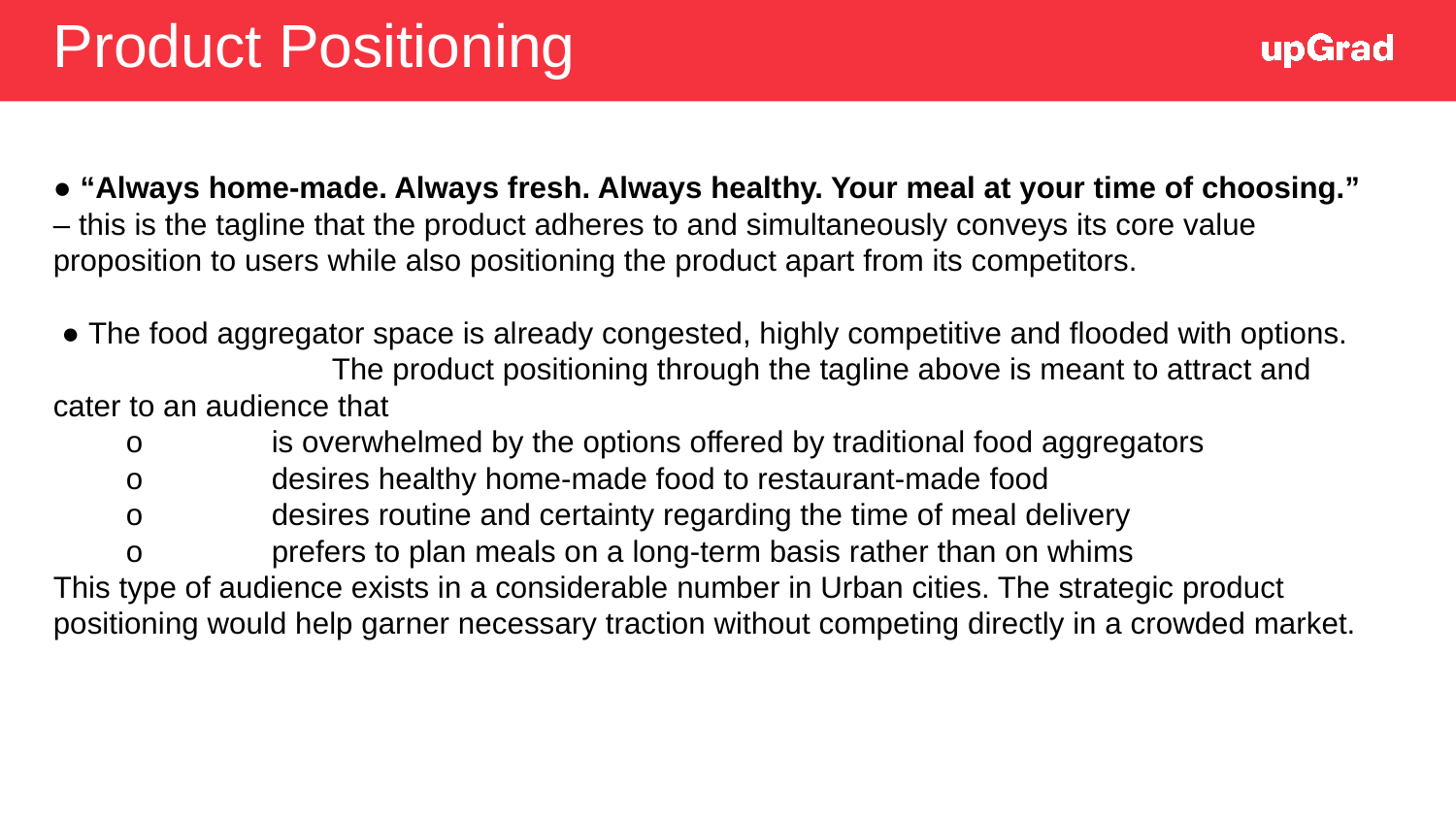

# Product Positioning
● “Always home-made. Always fresh. Always healthy. Your meal at your time of choosing.” – this is the tagline that the product adheres to and simultaneously conveys its core value proposition to users while also positioning the product apart from its competitors.

 ● The food aggregator space is already congested, highly competitive and flooded with options.                                    The product positioning through the tagline above is meant to attract and cater to an audience that
o	is overwhelmed by the options offered by traditional food aggregators
o	desires healthy home-made food to restaurant-made food
o	desires routine and certainty regarding the time of meal delivery
o	prefers to plan meals on a long-term basis rather than on whims
This type of audience exists in a considerable number in Urban cities. The strategic product positioning would help garner necessary traction without competing directly in a crowded market.